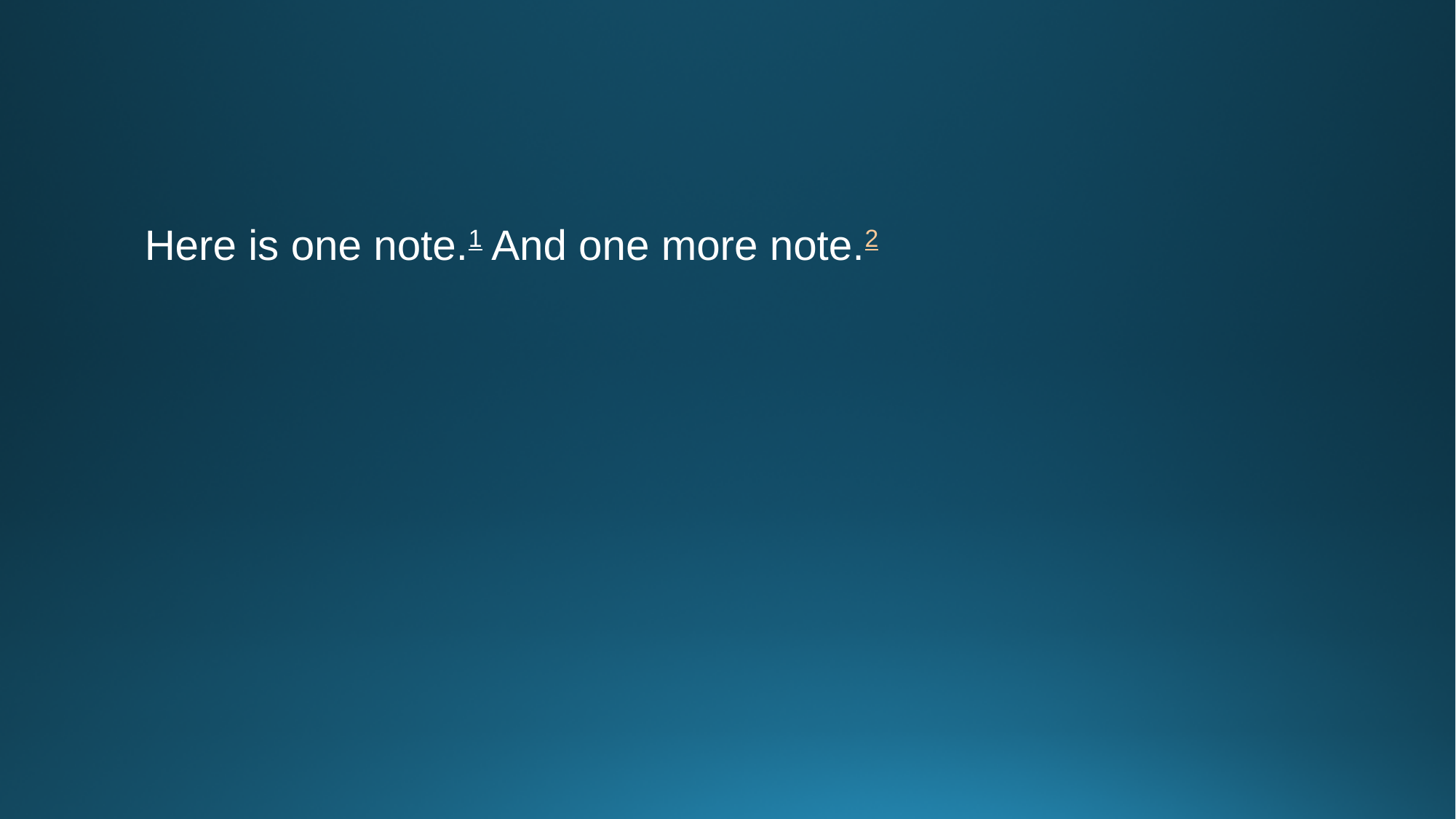

Here is one note.1 And one more note.2